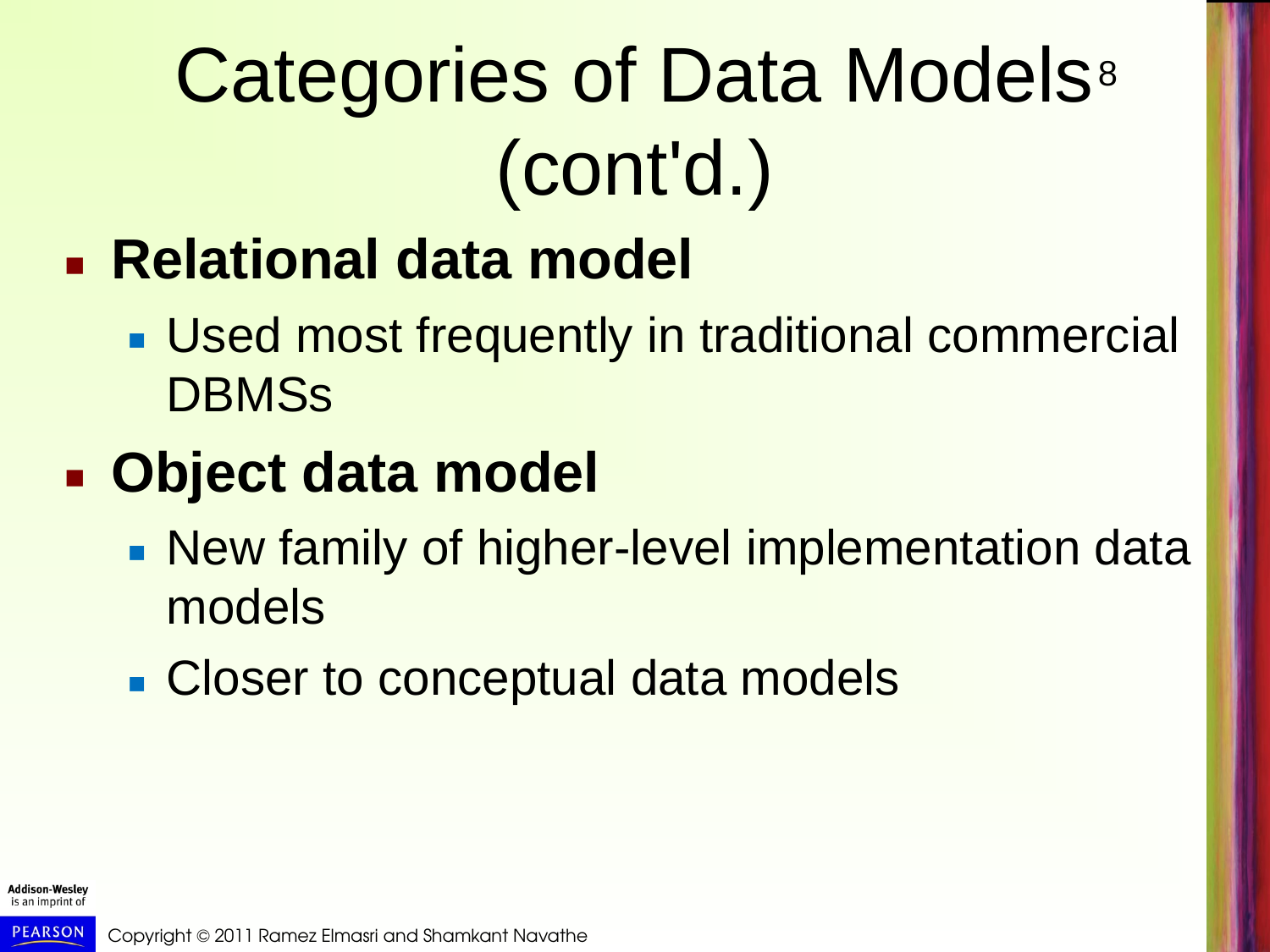

# Categories of Data Models (cont'd.)
Relational data model
Used most frequently in traditional commercial DBMSs
Object data model
New family of higher-level implementation data models
Closer to conceptual data models